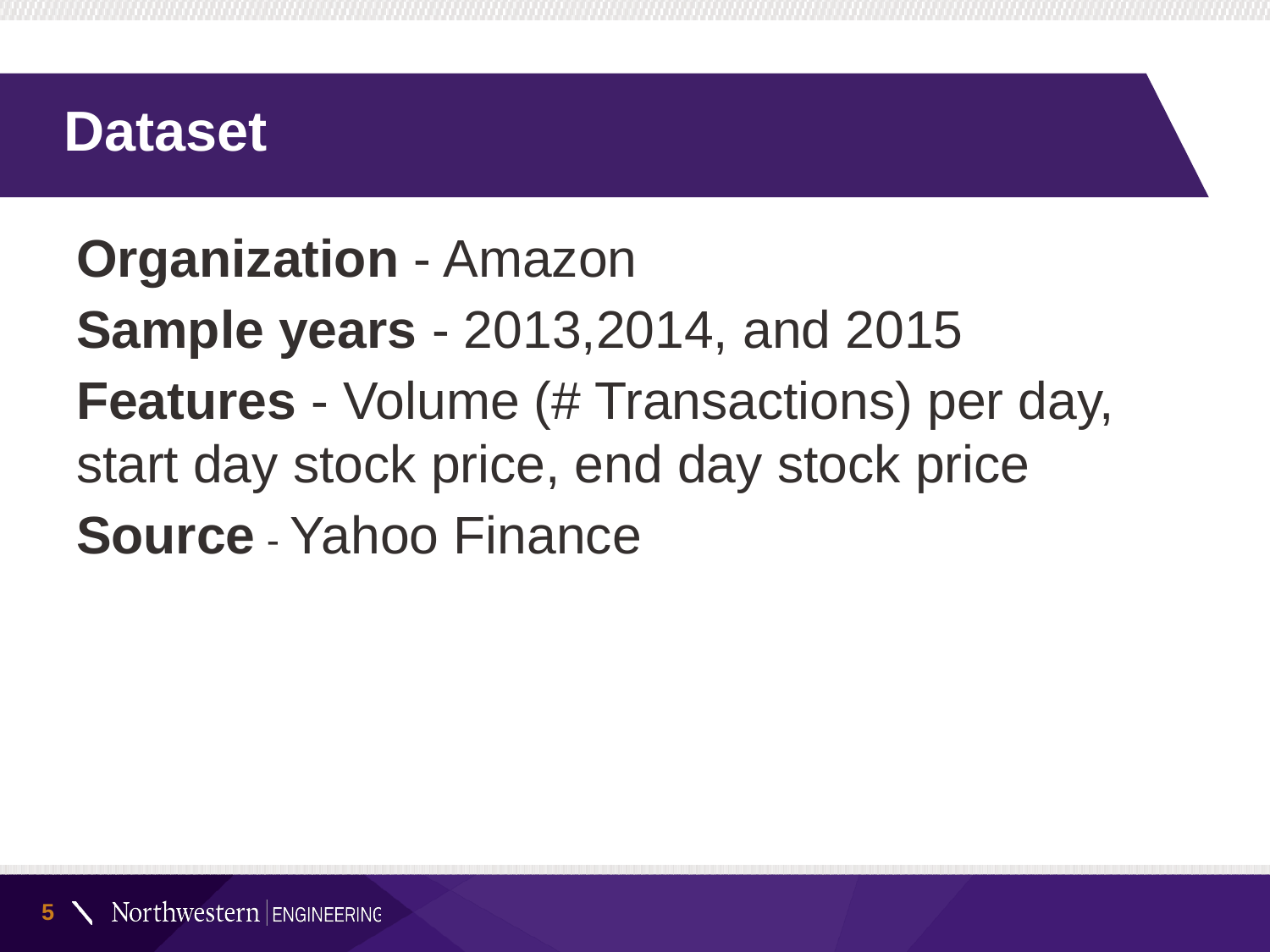

# Dataset
Organization - Amazon
Sample years - 2013,2014, and 2015
Features - Volume (# Transactions) per day, start day stock price, end day stock price
Source - Yahoo Finance

5